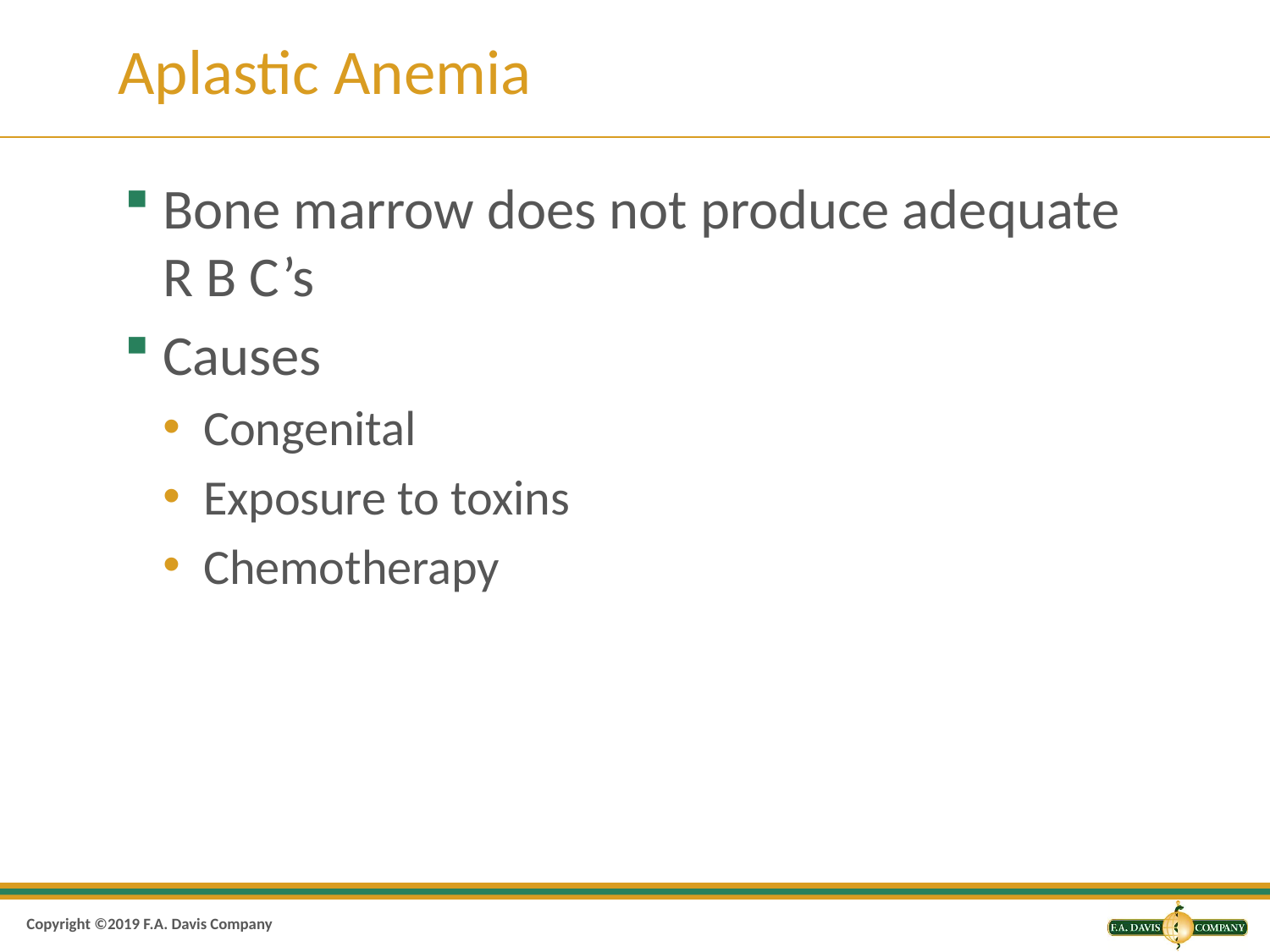

# Aplastic Anemia
Bone marrow does not produce adequate R B C’s
Causes
Congenital
Exposure to toxins
Chemotherapy